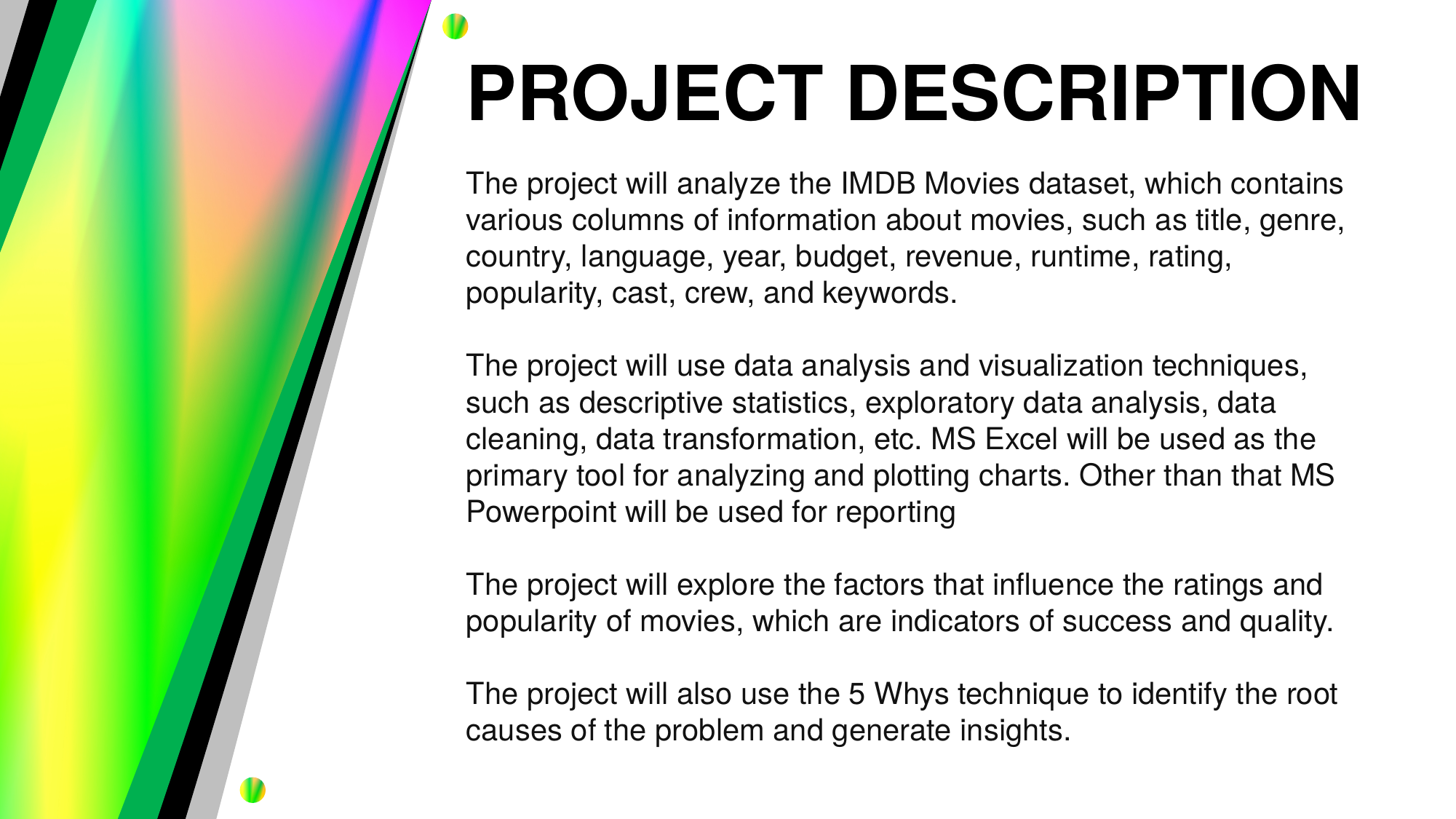

PROJECT DESCRIPTION
The project will analyze the IMDB Movies dataset, which contains various columns of information about movies, such as title, genre, country, language, year, budget, revenue, runtime, rating, popularity, cast, crew, and keywords.

The project will use data analysis and visualization techniques, such as descriptive statistics, exploratory data analysis, data cleaning, data transformation, etc. MS Excel will be used as the primary tool for analyzing and plotting charts. Other than that MS Powerpoint will be used for reporting

The project will explore the factors that influence the ratings and popularity of movies, which are indicators of success and quality.

The project will also use the 5 Whys technique to identify the root causes of the problem and generate insights.